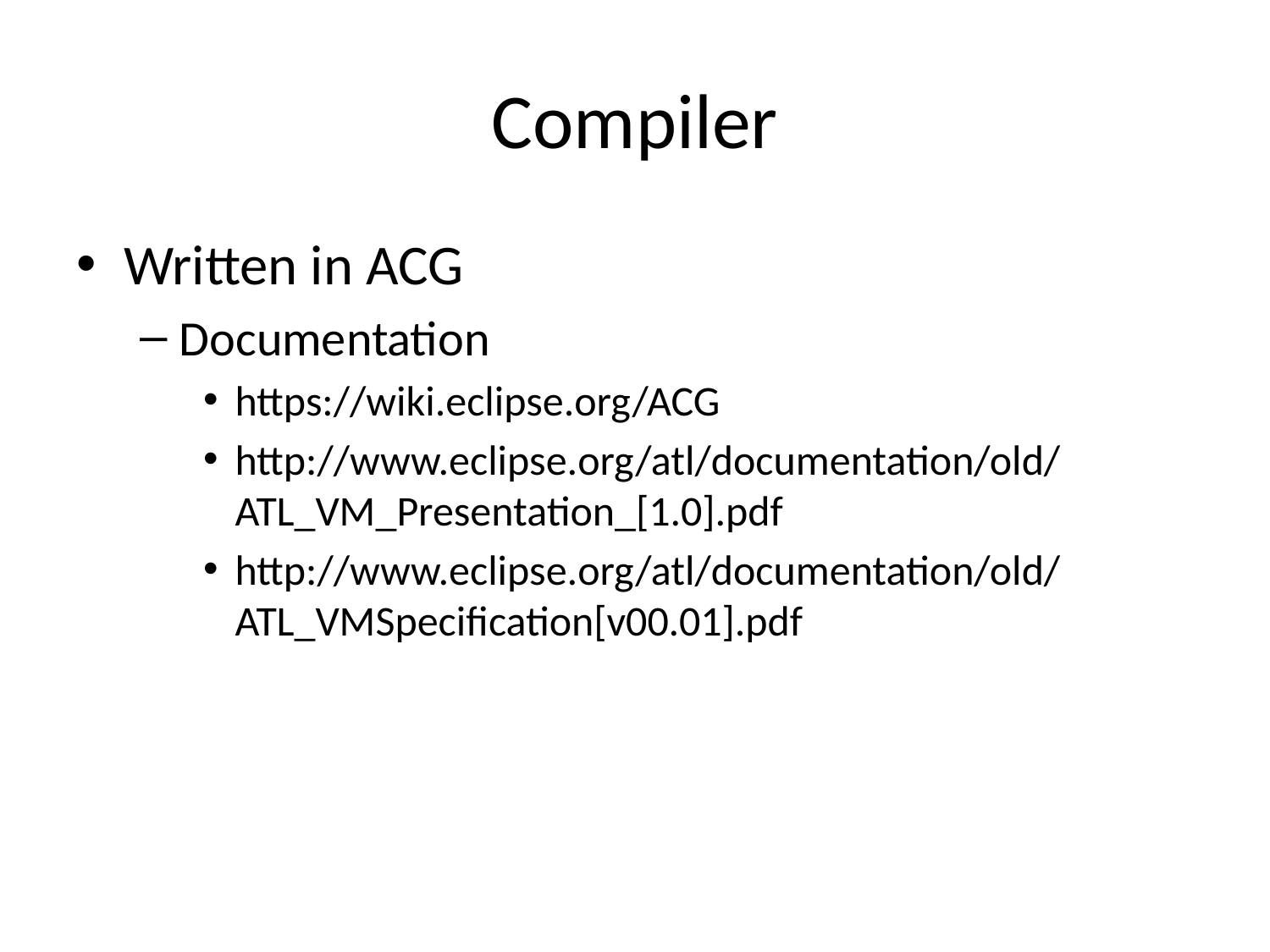

# Compiler
Written in ACG
Documentation
https://wiki.eclipse.org/ACG
http://www.eclipse.org/atl/documentation/old/ATL_VM_Presentation_[1.0].pdf
http://www.eclipse.org/atl/documentation/old/ATL_VMSpecification[v00.01].pdf